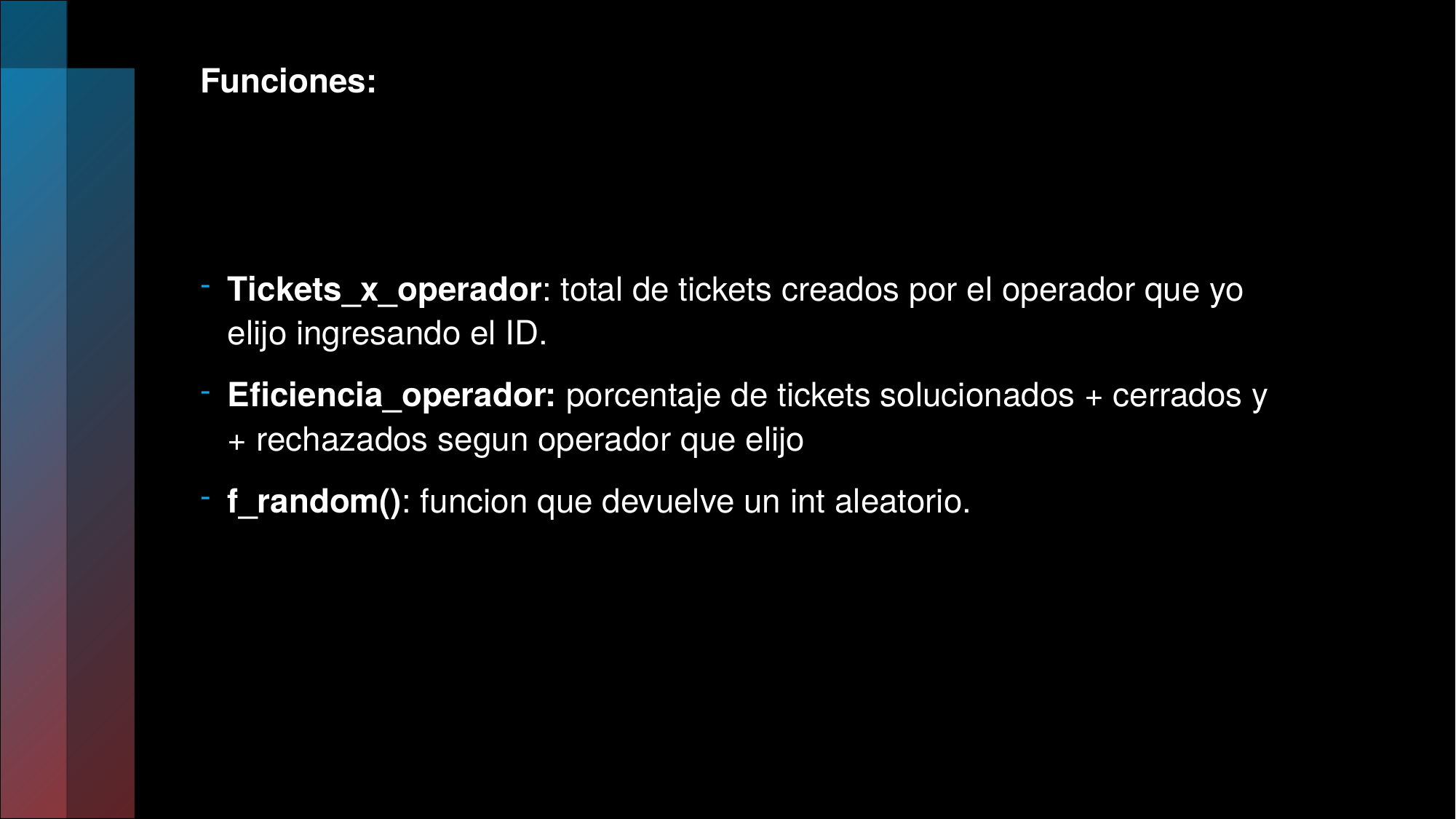

# Funciones:
Tickets_x_operador: total de tickets creados por el operador que yo elijo ingresando el ID.
Eficiencia_operador: porcentaje de tickets solucionados + cerrados y + rechazados segun operador que elijo
f_random(): funcion que devuelve un int aleatorio.